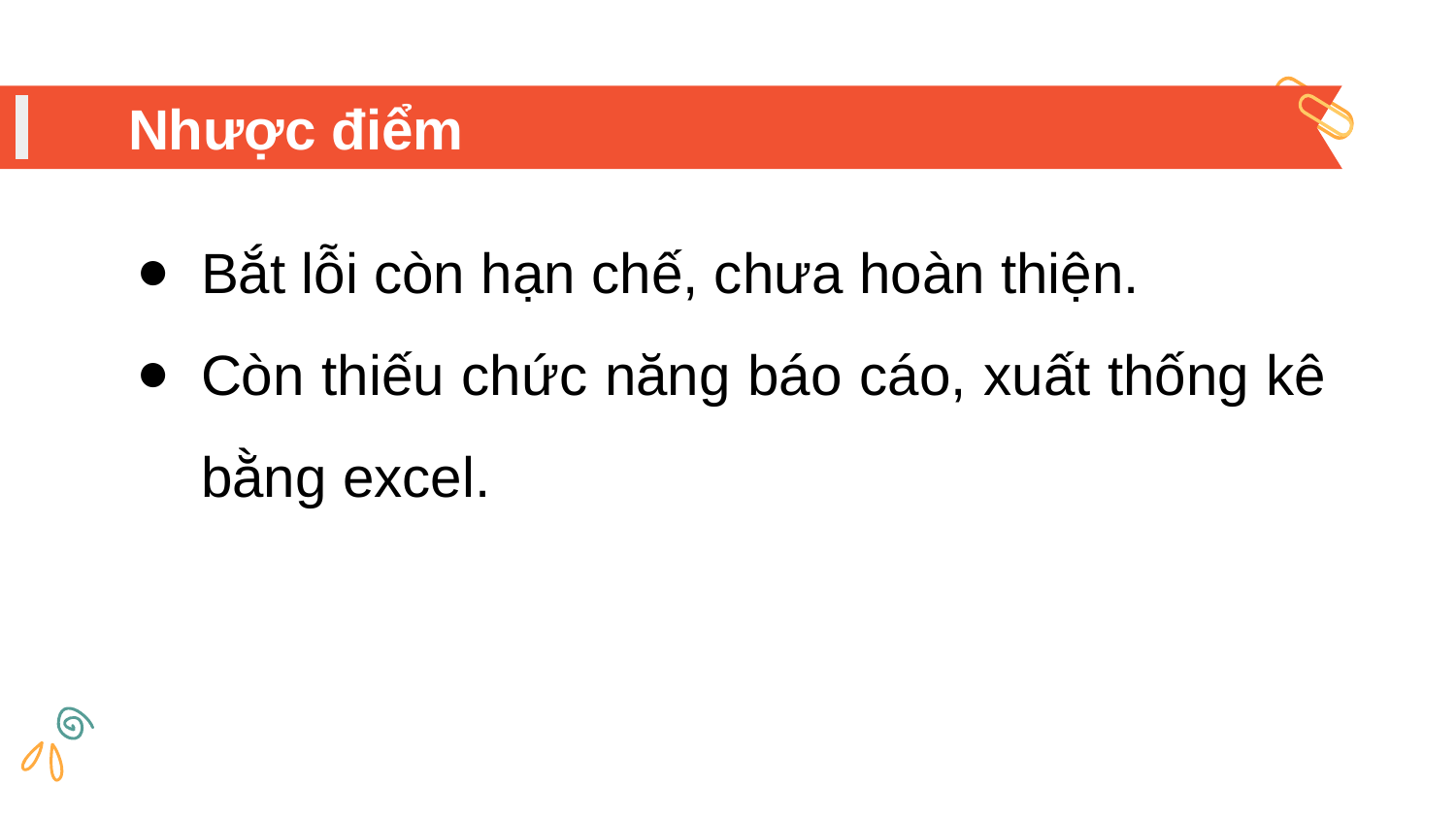

# Nhược điểm
Bắt lỗi còn hạn chế, chưa hoàn thiện.
Còn thiếu chức năng báo cáo, xuất thống kê bằng excel.